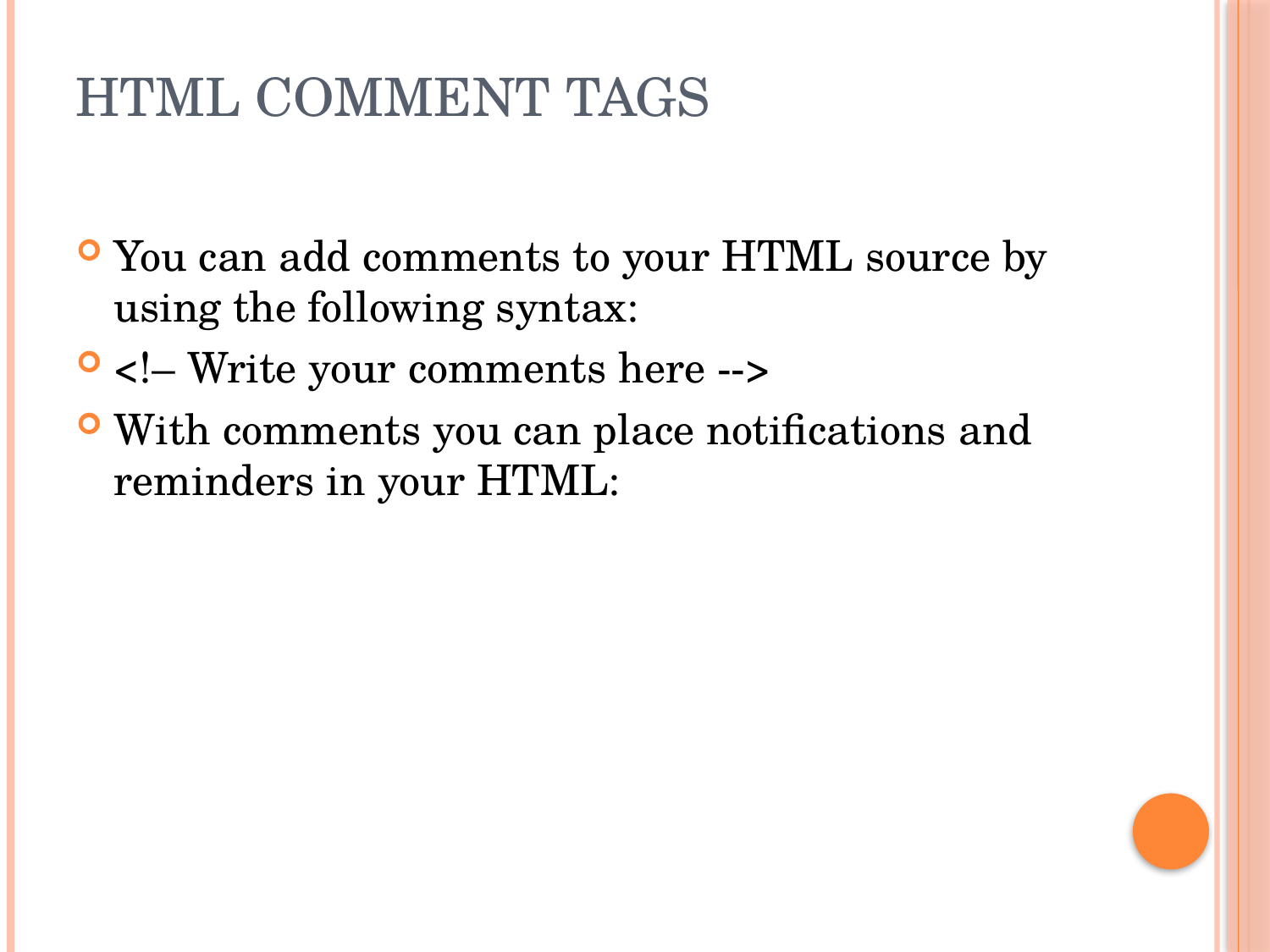

# HTML Comment Tags
You can add comments to your HTML source by using the following syntax:
<!– Write your comments here -->
With comments you can place notifications and reminders in your HTML: